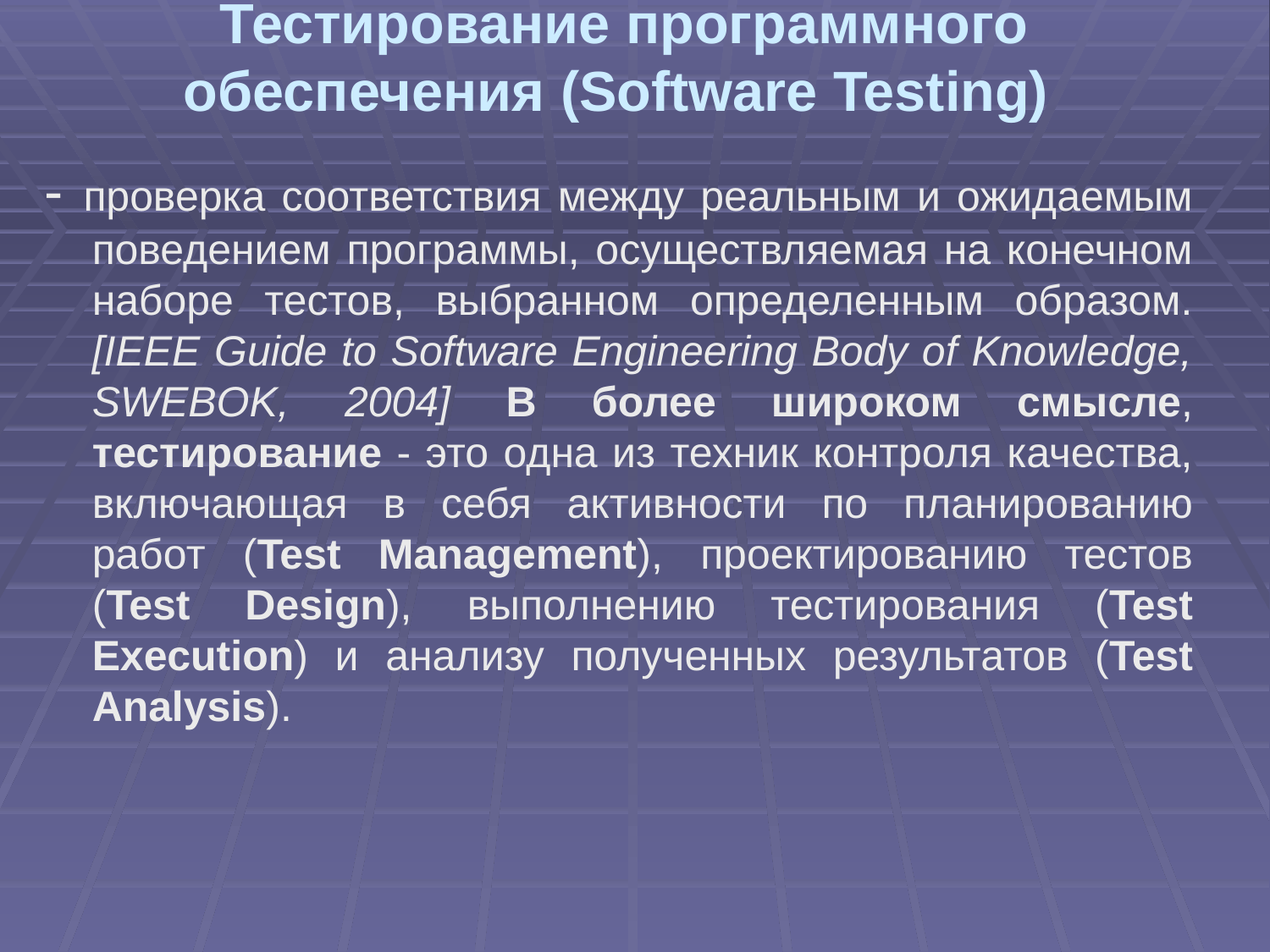

# Тестирование программного обеспечения (Software Testing)
- проверка соответствия между реальным и ожидаемым поведением программы, осуществляемая на конечном наборе тестов, выбранном определенным образом. [IEEE Guide to Software Engineering Body of Knowledge, SWEBOK, 2004] В более широком смысле, тестирование - это одна из техник контроля качества, включающая в себя активности по планированию работ (Test Management), проектированию тестов (Test Design), выполнению тестирования (Test Execution) и анализу полученных результатов (Test Analysis).